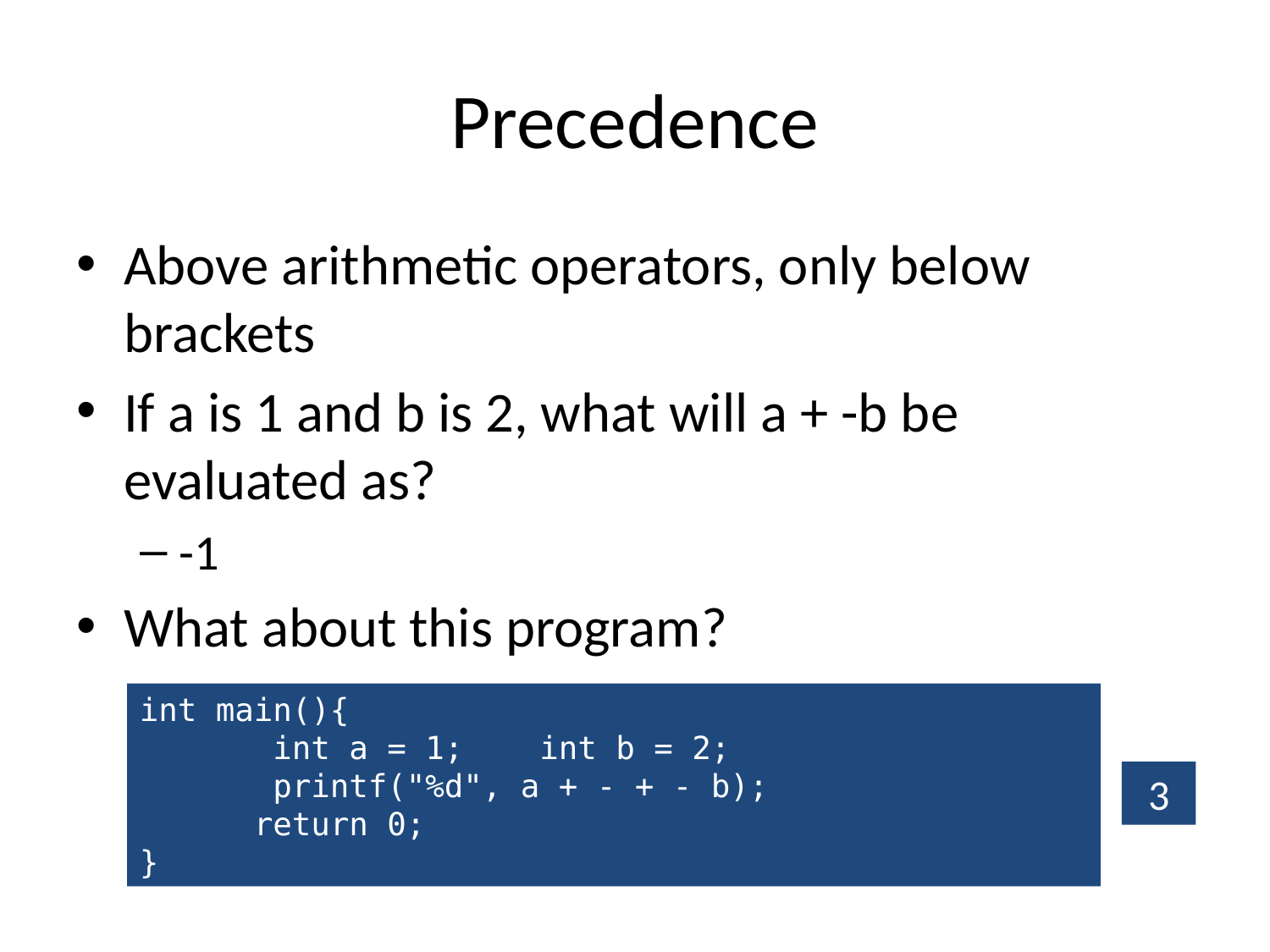

# Precedence
Above arithmetic operators, only below brackets
If a is 1 and b is 2, what will a + -b be evaluated as?
-1
What about this program?
int main(){
       int a = 1;    int b = 2;
       printf("%d", a + - + - b);
      return 0;
}
3